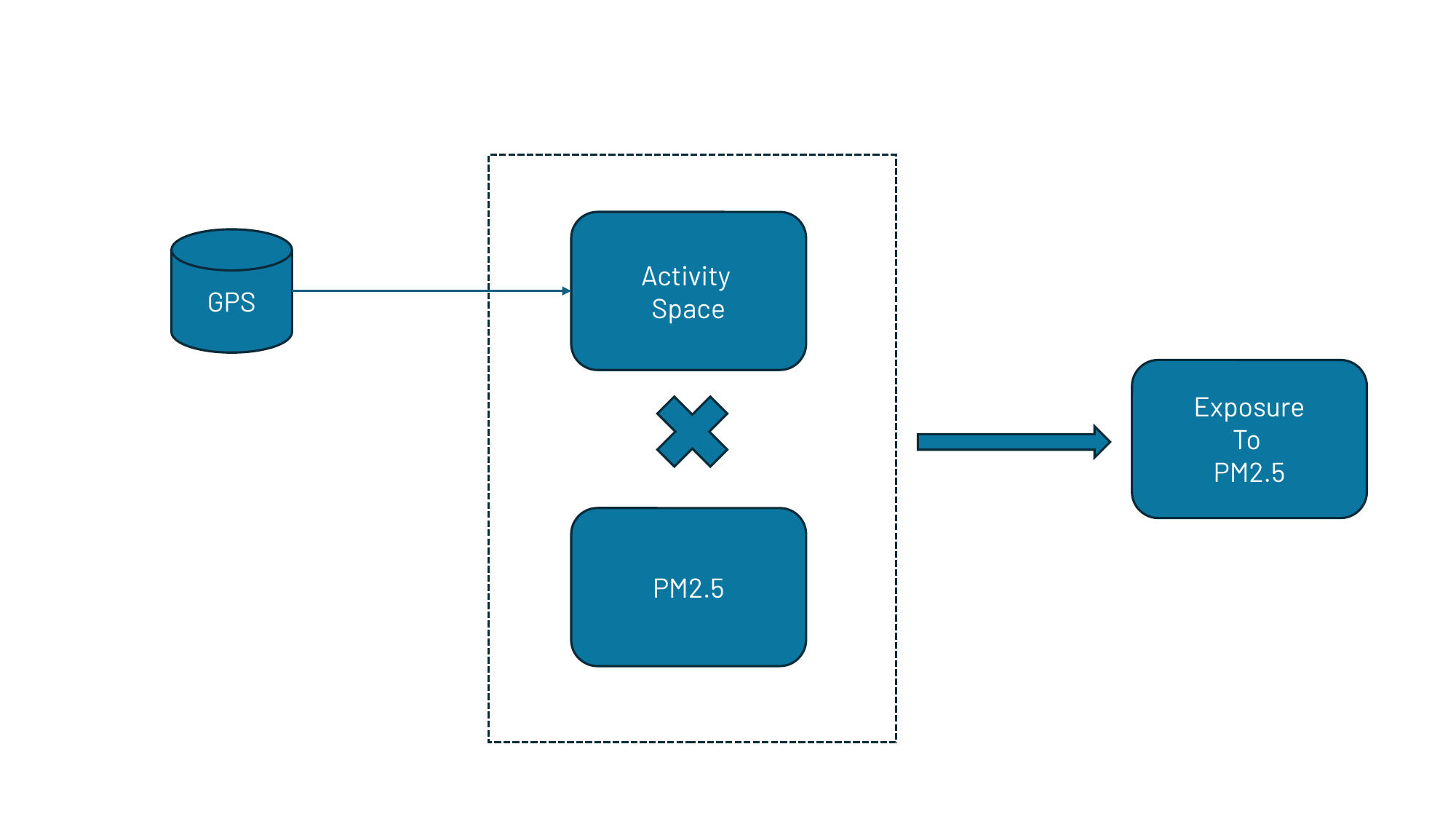

Activity
Space
GPS
Exposure
To
PM2.5

PM2.5